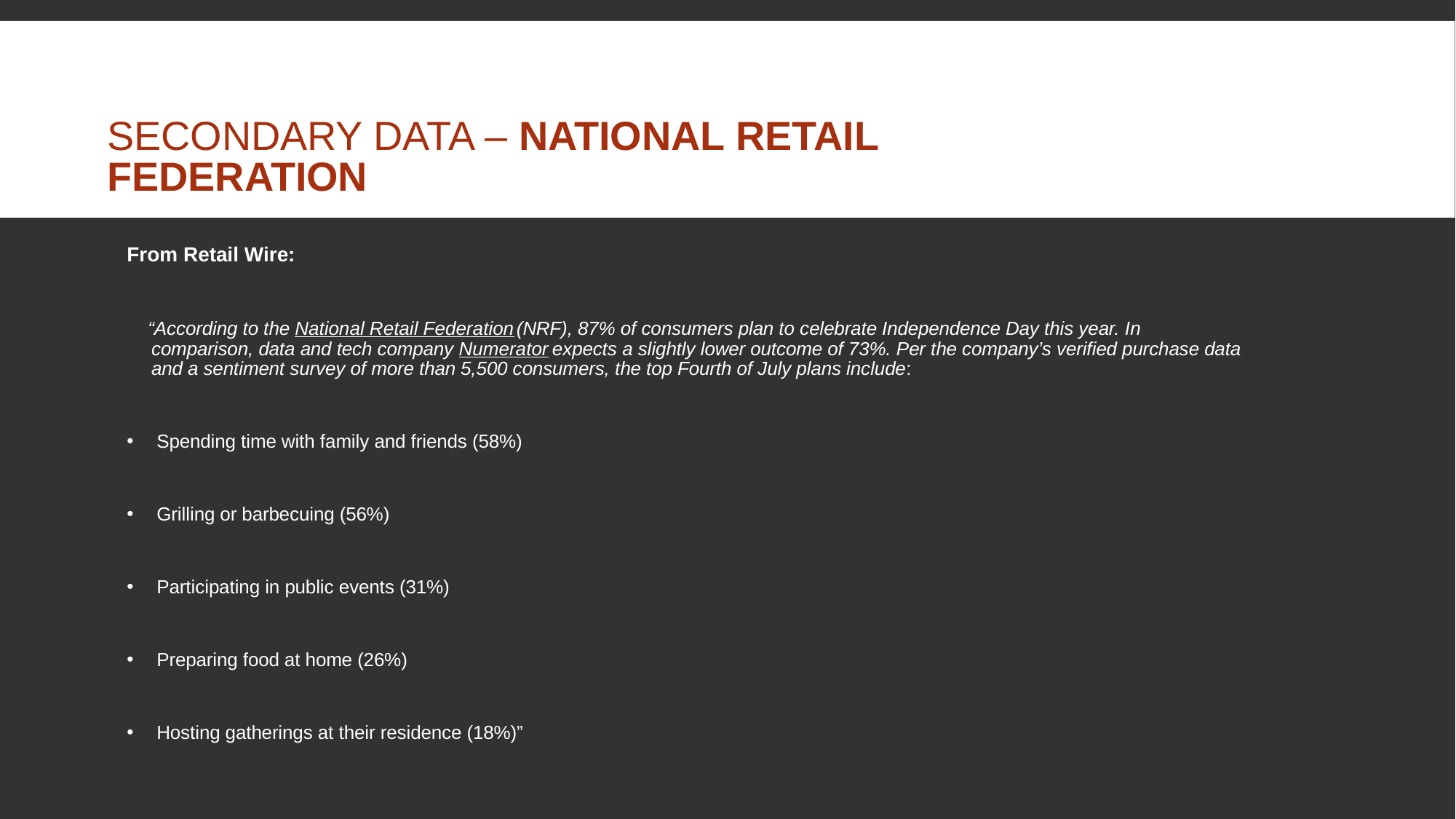

# Secondary data – National Retail Federation
From Retail Wire:
    “According to the National Retail Federation (NRF), 87% of consumers plan to celebrate Independence Day this year. In comparison, data and tech company Numerator expects a slightly lower outcome of 73%. Per the company’s verified purchase data and a sentiment survey of more than 5,500 consumers, the top Fourth of July plans include:
 Spending time with family and friends (58%)
 Grilling or barbecuing (56%)
 Participating in public events (31%)
 Preparing food at home (26%)
 Hosting gatherings at their residence (18%)”